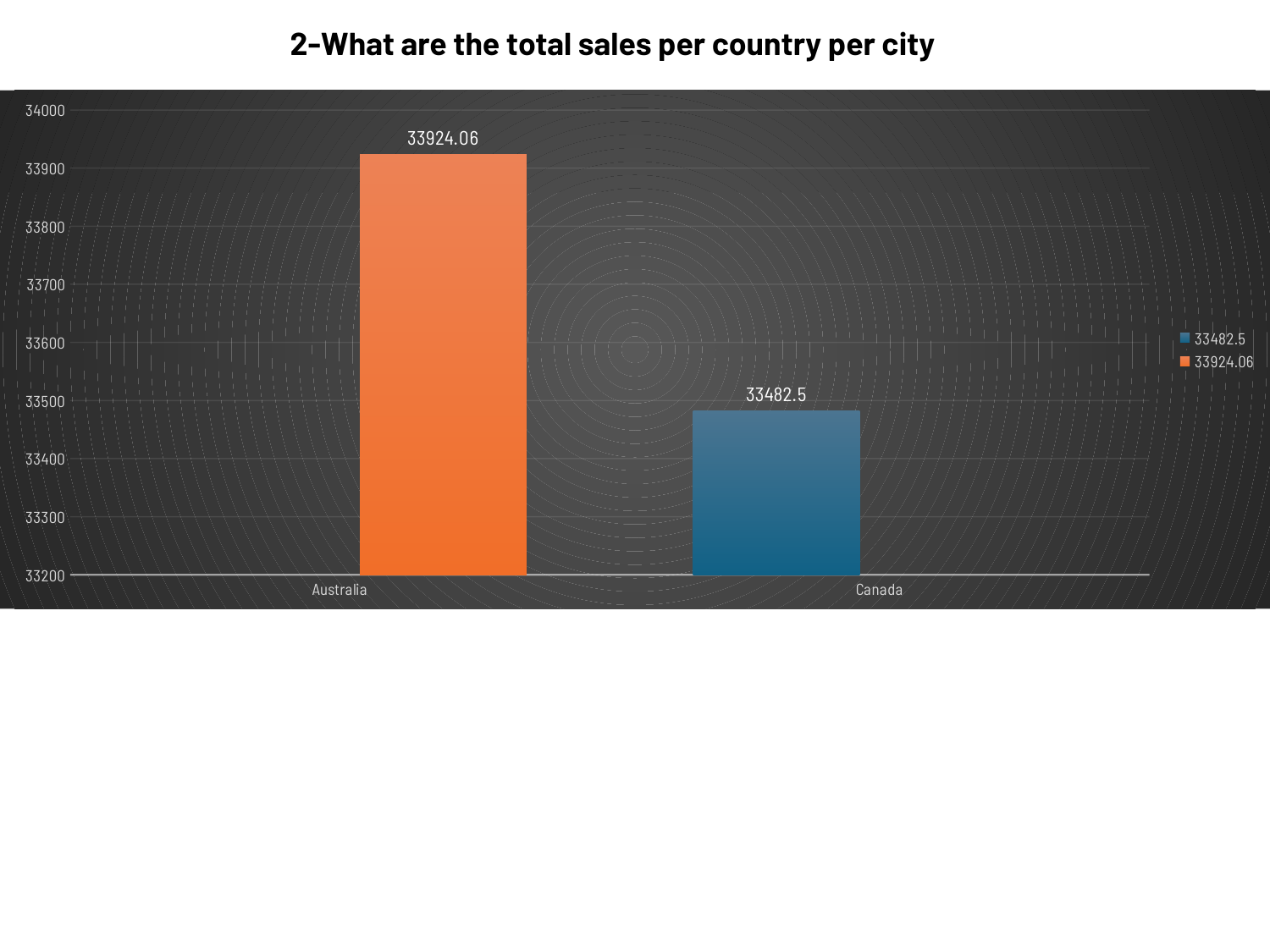

# 2-What are the total sales per country per city

### Chart

| Category | 33482.5 | 33924.06 |
|---|---|---|
| Australia | None | 33924.06 |
| Canada | 33482.5 | None |